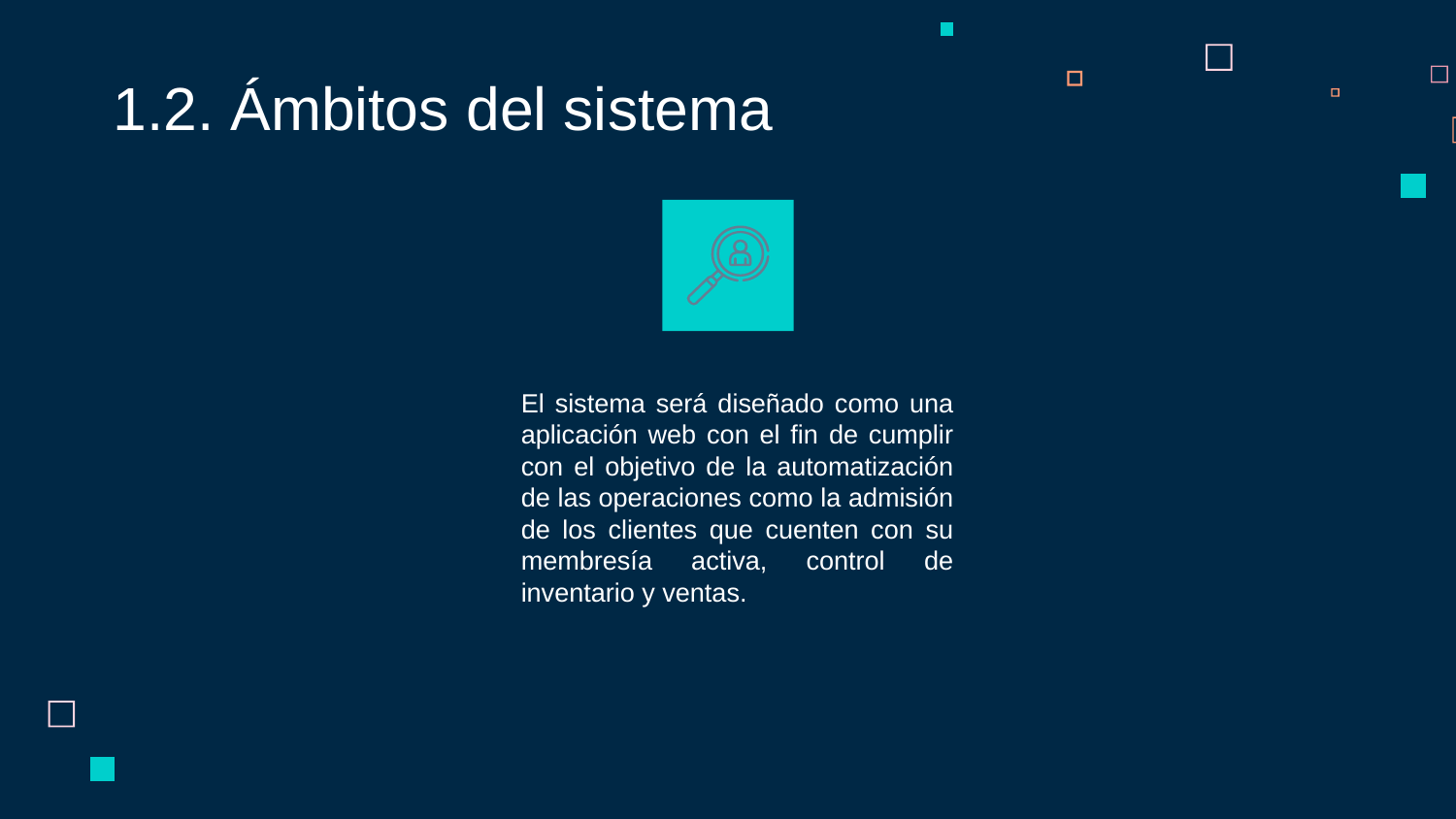

1.2. Ámbitos del sistema

El sistema será diseñado como una aplicación web con el fin de cumplir con el objetivo de la automatización de las operaciones como la admisión de los clientes que cuenten con su membresía activa, control de inventario y ventas.